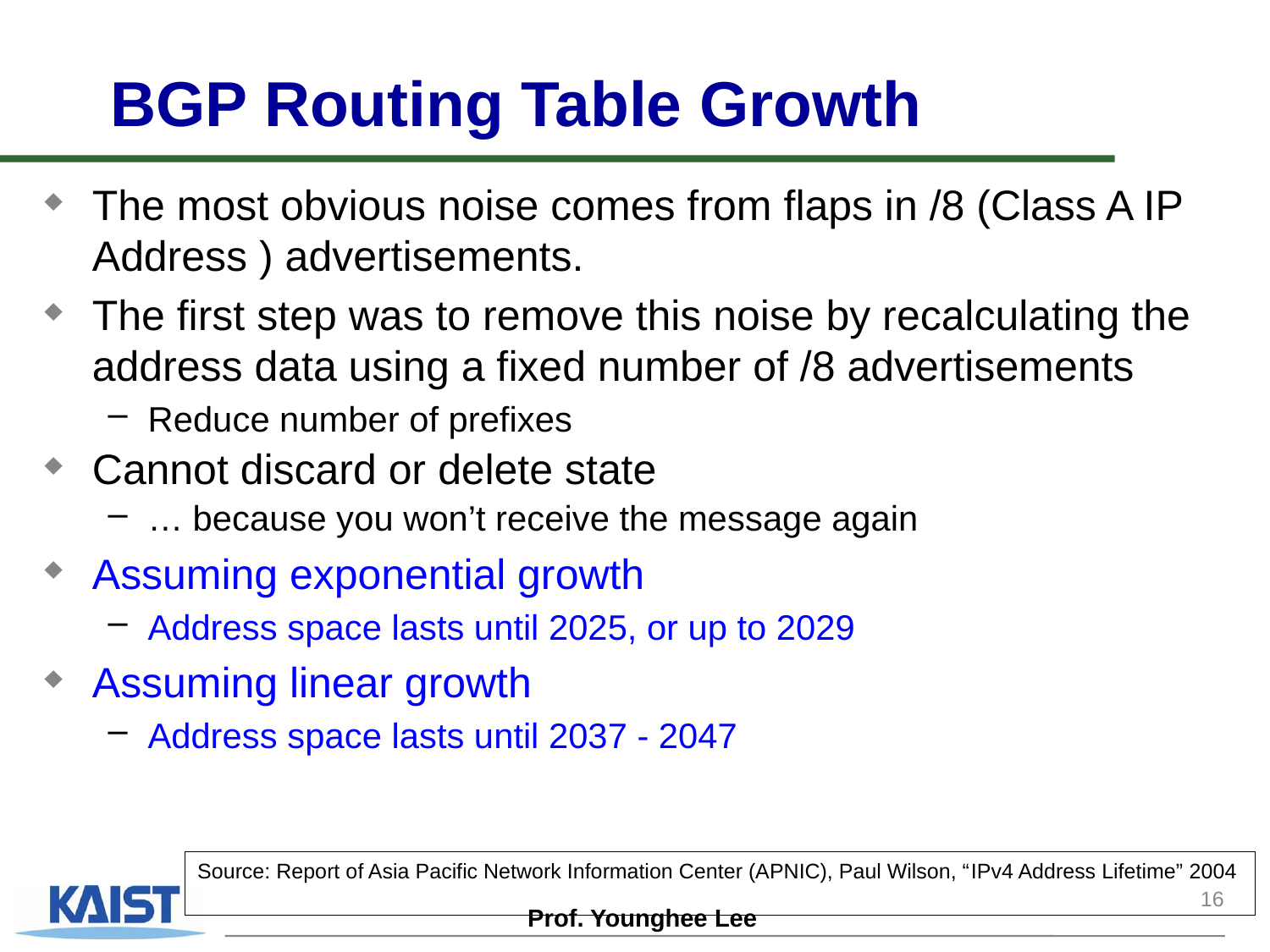

# BGP Routing Table Growth
The most obvious noise comes from flaps in /8 (Class A IP Address ) advertisements.
The first step was to remove this noise by recalculating the address data using a fixed number of /8 advertisements
Reduce number of prefixes
Cannot discard or delete state
… because you won’t receive the message again
Assuming exponential growth
Address space lasts until 2025, or up to 2029
Assuming linear growth
Address space lasts until 2037 - 2047

Source: Report of Asia Pacific Network Information Center (APNIC), Paul Wilson, “IPv4 Address Lifetime” 2004
16